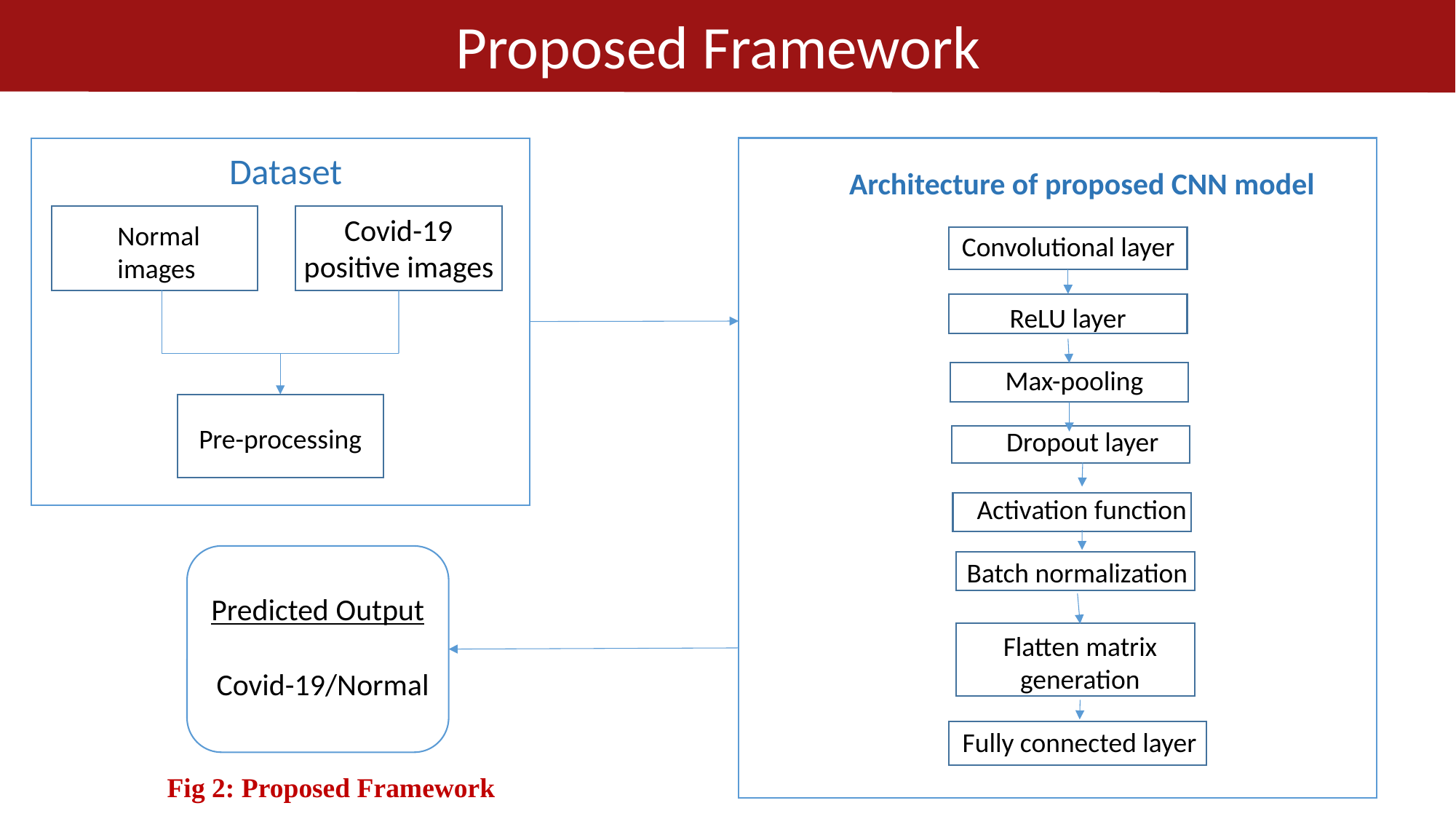

Proposed Framework

Dataset
Architecture of proposed CNN model

Covid-19 positive images

Normal
images
Convolutional layer

ReLU layer
Max-pooling

Pre-processing
Dropout layer

Activation function

Batch normalization

Predicted Output

Flatten matrix
generation
Covid-19/Normal
Fully connected layer

Fig 2: Proposed Framework